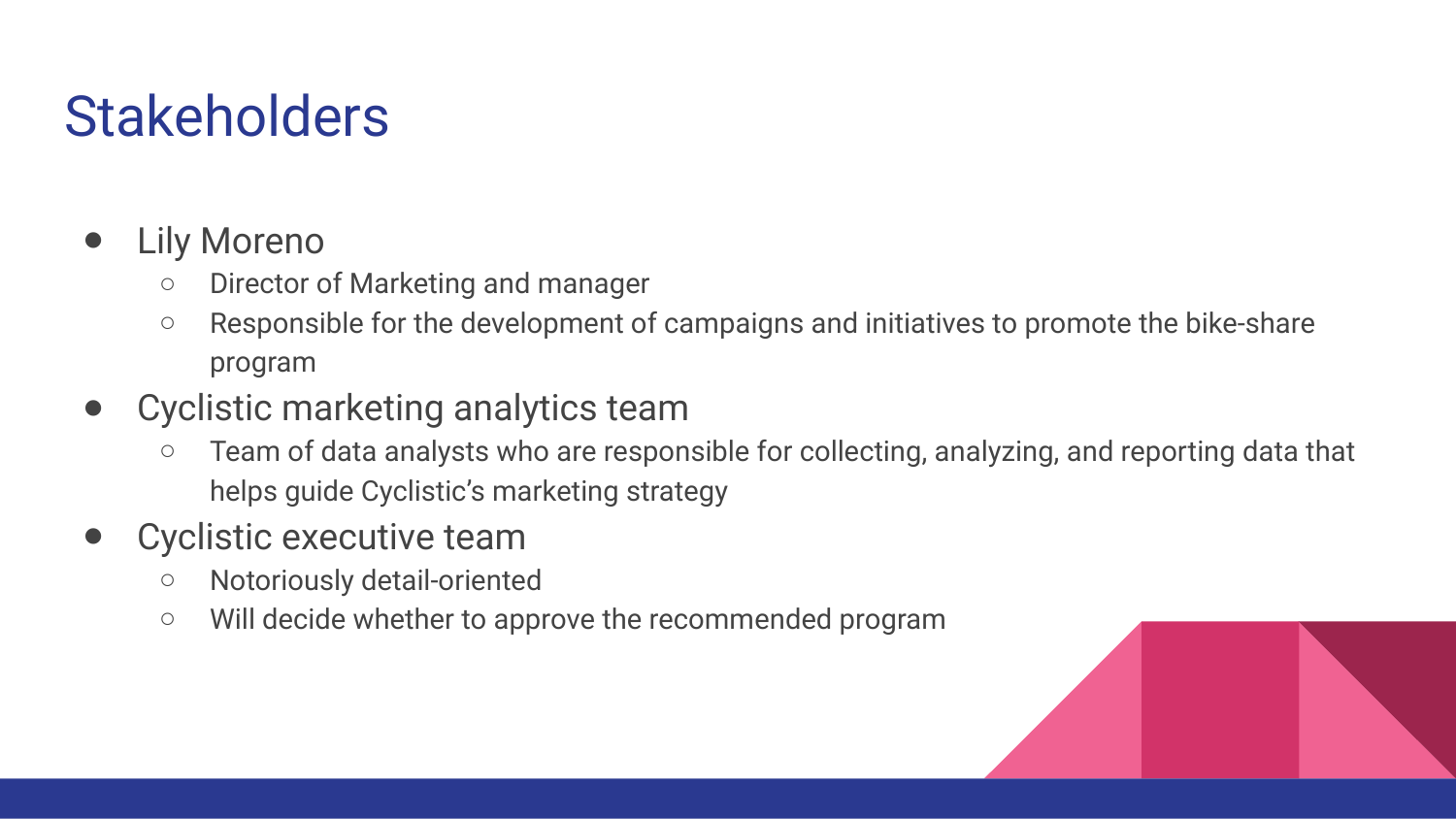

# Stakeholders
Lily Moreno
Director of Marketing and manager
Responsible for the development of campaigns and initiatives to promote the bike-share program
Cyclistic marketing analytics team
Team of data analysts who are responsible for collecting, analyzing, and reporting data that helps guide Cyclistic’s marketing strategy
Cyclistic executive team
Notoriously detail-oriented
Will decide whether to approve the recommended program